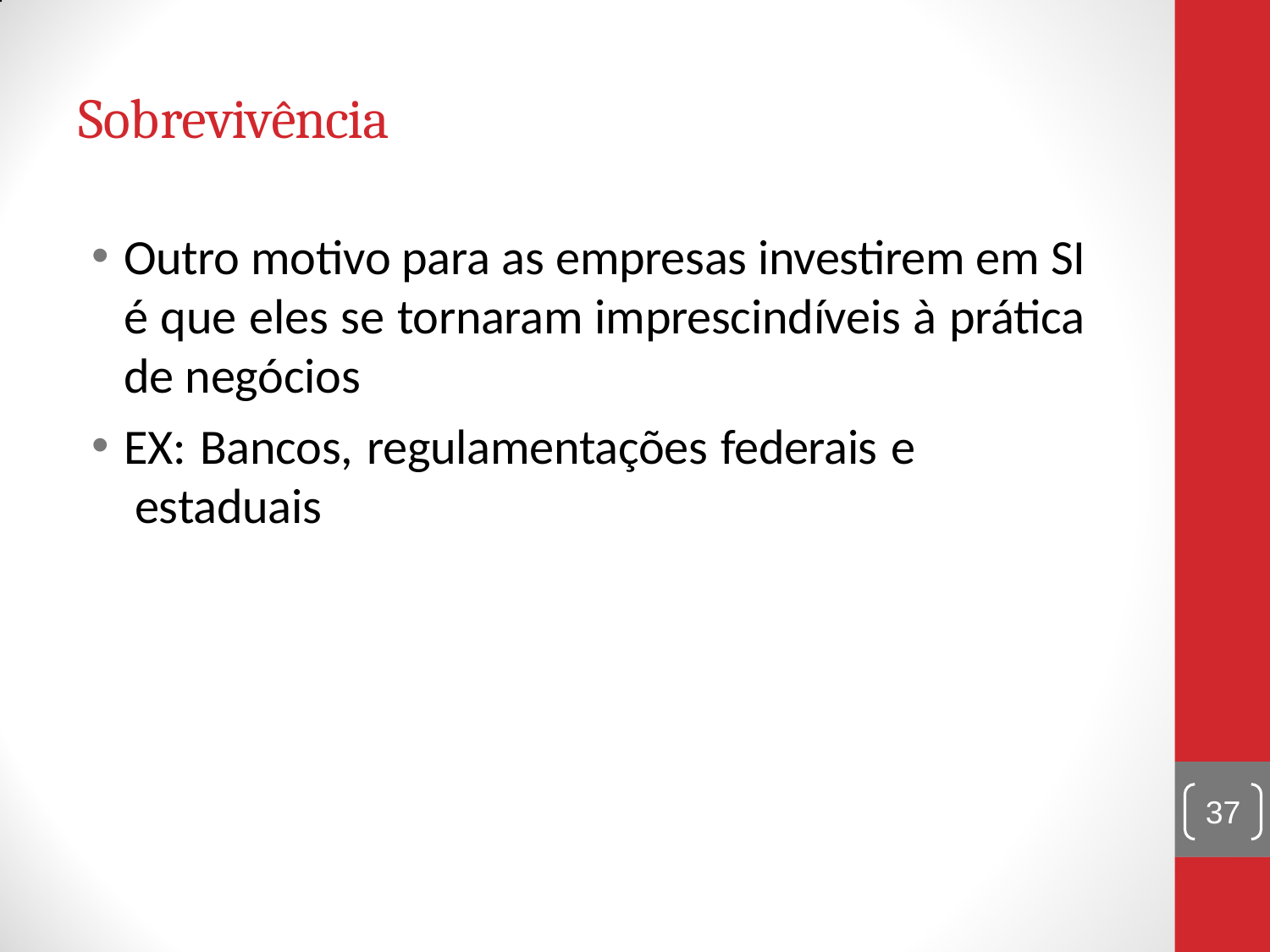

# Sobrevivência
Outro motivo para as empresas investirem em SI  é que eles se tornaram imprescindíveis à prática  de negócios
EX: Bancos, regulamentações federais e  estaduais

37